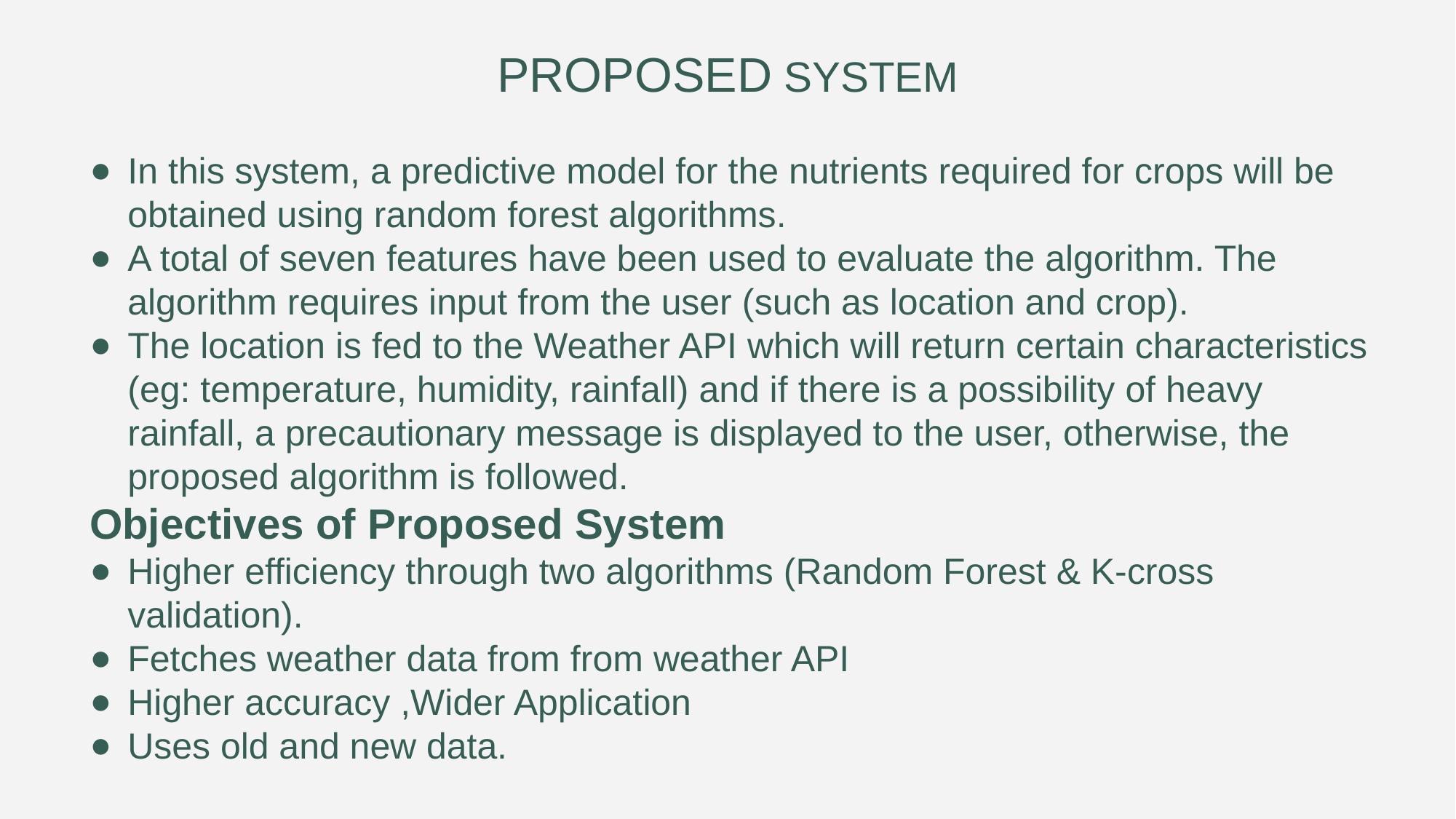

# PROPOSED SYSTEM
In this system, a predictive model for the nutrients required for crops will be obtained using random forest algorithms.
A total of seven features have been used to evaluate the algorithm. The algorithm requires input from the user (such as location and crop).
The location is fed to the Weather API which will return certain characteristics (eg: temperature, humidity, rainfall) and if there is a possibility of heavy rainfall, a precautionary message is displayed to the user, otherwise, the proposed algorithm is followed.
Objectives of Proposed System
Higher efficiency through two algorithms (Random Forest & K-cross validation).
Fetches weather data from from weather API
Higher accuracy ,Wider Application
Uses old and new data.